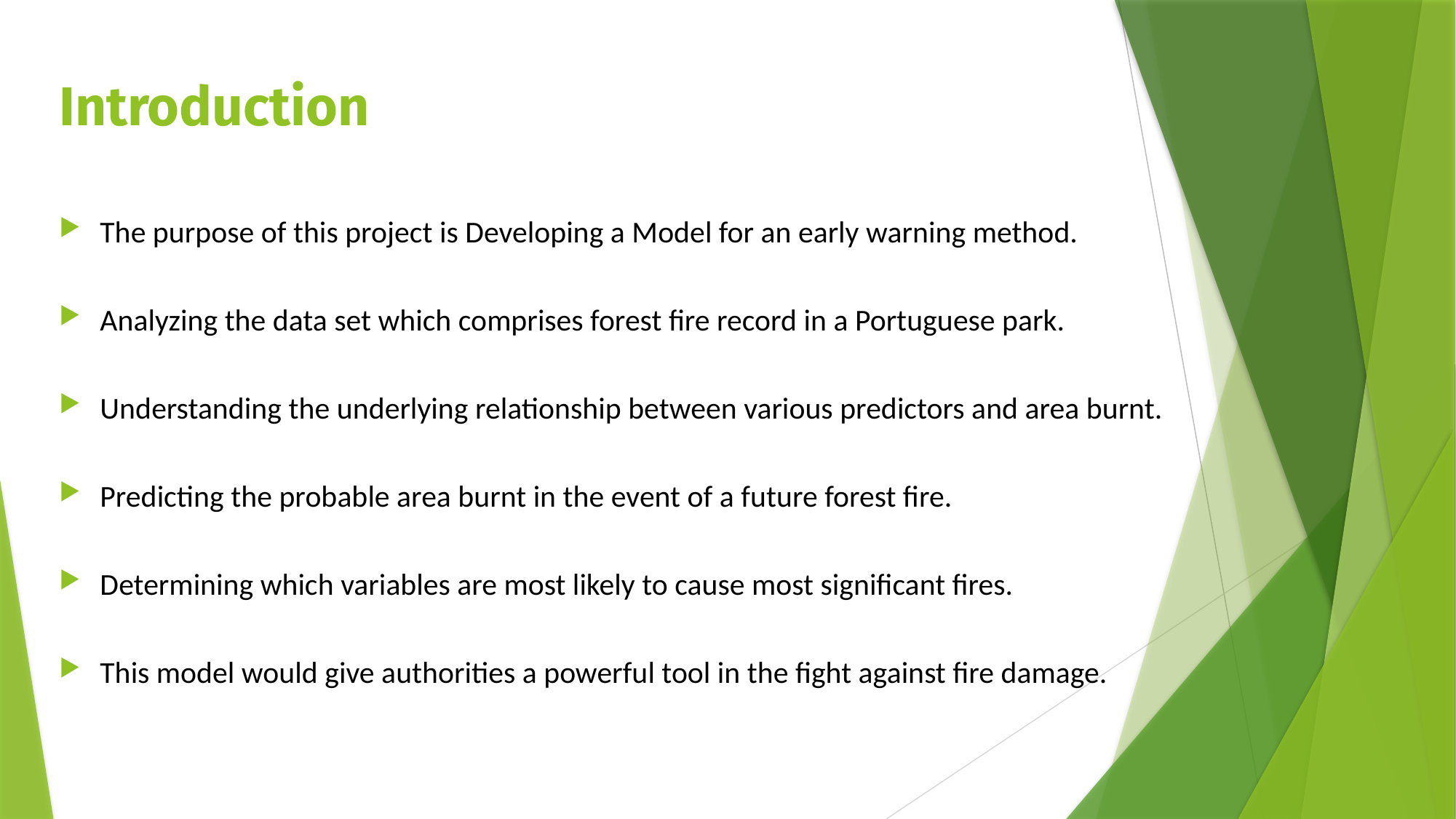

# Introduction
The purpose of this project is Developing a Model for an early warning method.
Analyzing the data set which comprises forest fire record in a Portuguese park.
Understanding the underlying relationship between various predictors and area burnt.
Predicting the probable area burnt in the event of a future forest fire.
Determining which variables are most likely to cause most significant fires.
This model would give authorities a powerful tool in the fight against fire damage.